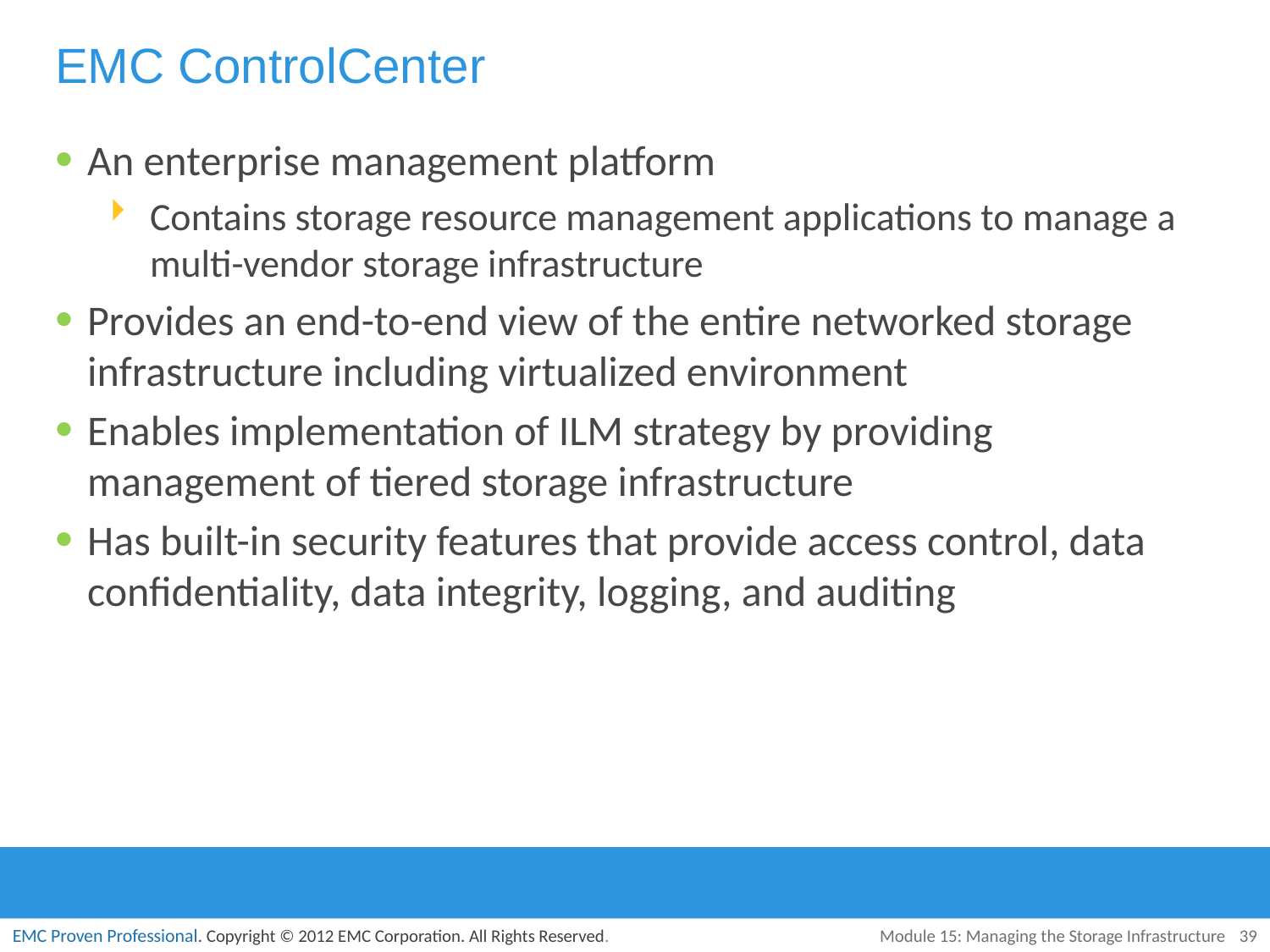

# EMC ControlCenter
An enterprise management platform
Contains storage resource management applications to manage a multi-vendor storage infrastructure
Provides an end-to-end view of the entire networked storage infrastructure including virtualized environment
Enables implementation of ILM strategy by providing management of tiered storage infrastructure
Has built-in security features that provide access control, data confidentiality, data integrity, logging, and auditing
Module 15: Managing the Storage Infrastructure
39